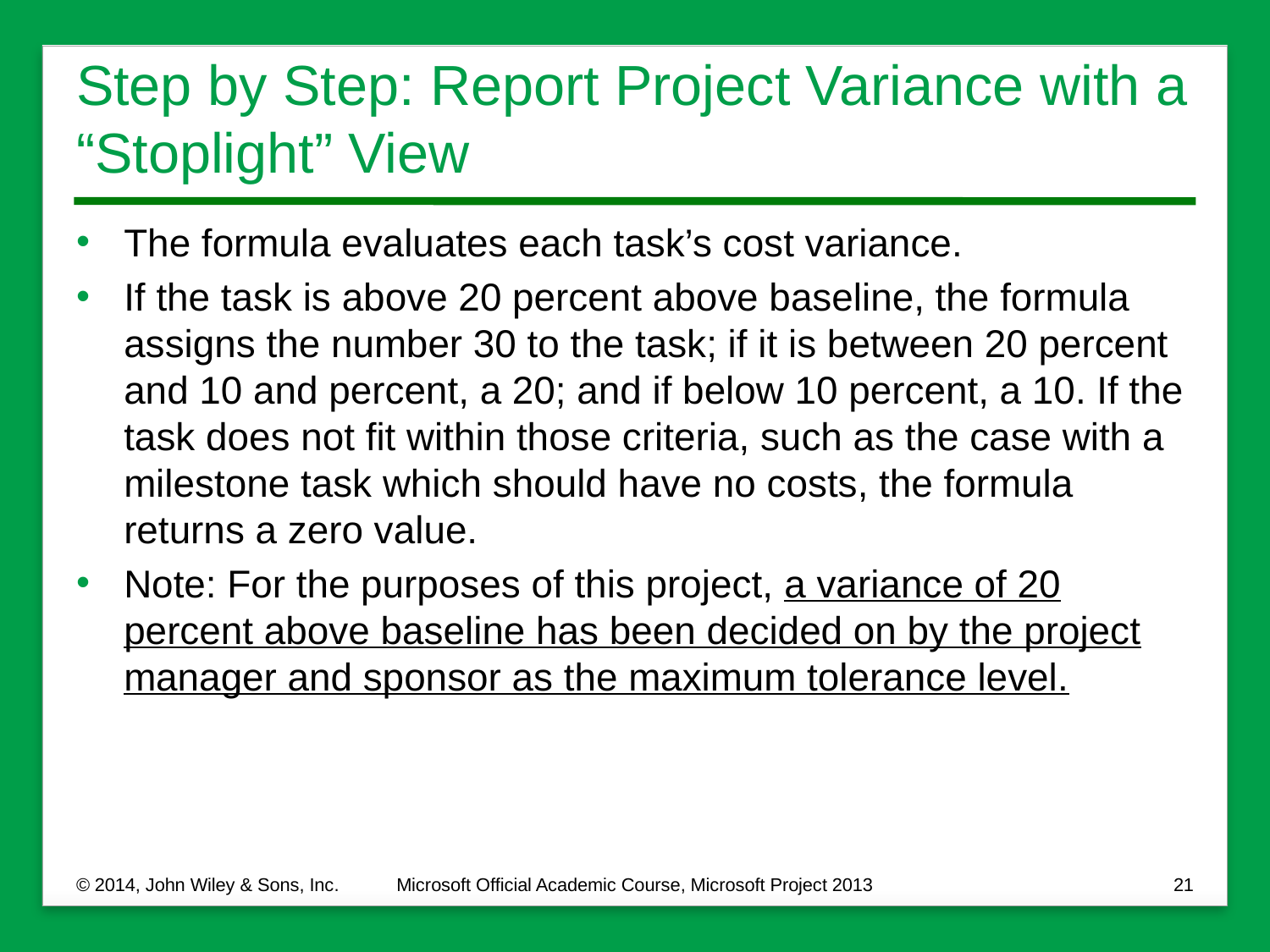

# Step by Step: Report Project Variance with a “Stoplight” View
The formula evaluates each task’s cost variance.
If the task is above 20 percent above baseline, the formula assigns the number 30 to the task; if it is between 20 percent and 10 and percent, a 20; and if below 10 percent, a 10. If the task does not fit within those criteria, such as the case with a milestone task which should have no costs, the formula returns a zero value.
Note: For the purposes of this project, a variance of 20 percent above baseline has been decided on by the project manager and sponsor as the maximum tolerance level.
© 2014, John Wiley & Sons, Inc.
Microsoft Official Academic Course, Microsoft Project 2013
21